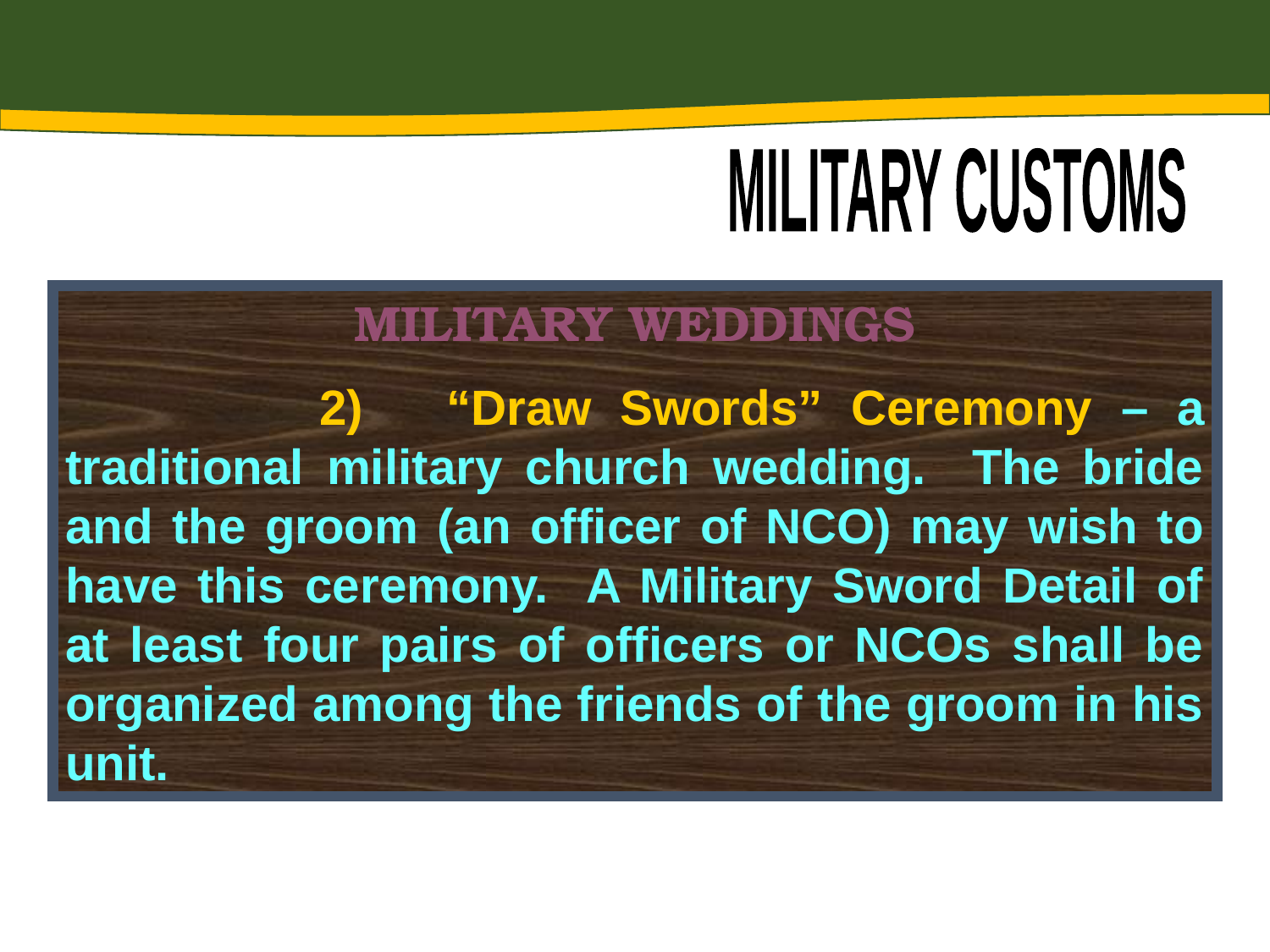

MILITARY CUSTOMS
MILITARY WEDDINGS
	 	2)	“Draw Swords” Ceremony – a traditional military church wedding.  The bride and the groom (an officer of NCO) may wish to have this ceremony.  A Military Sword Detail of at least four pairs of officers or NCOs shall be organized among the friends of the groom in his unit.